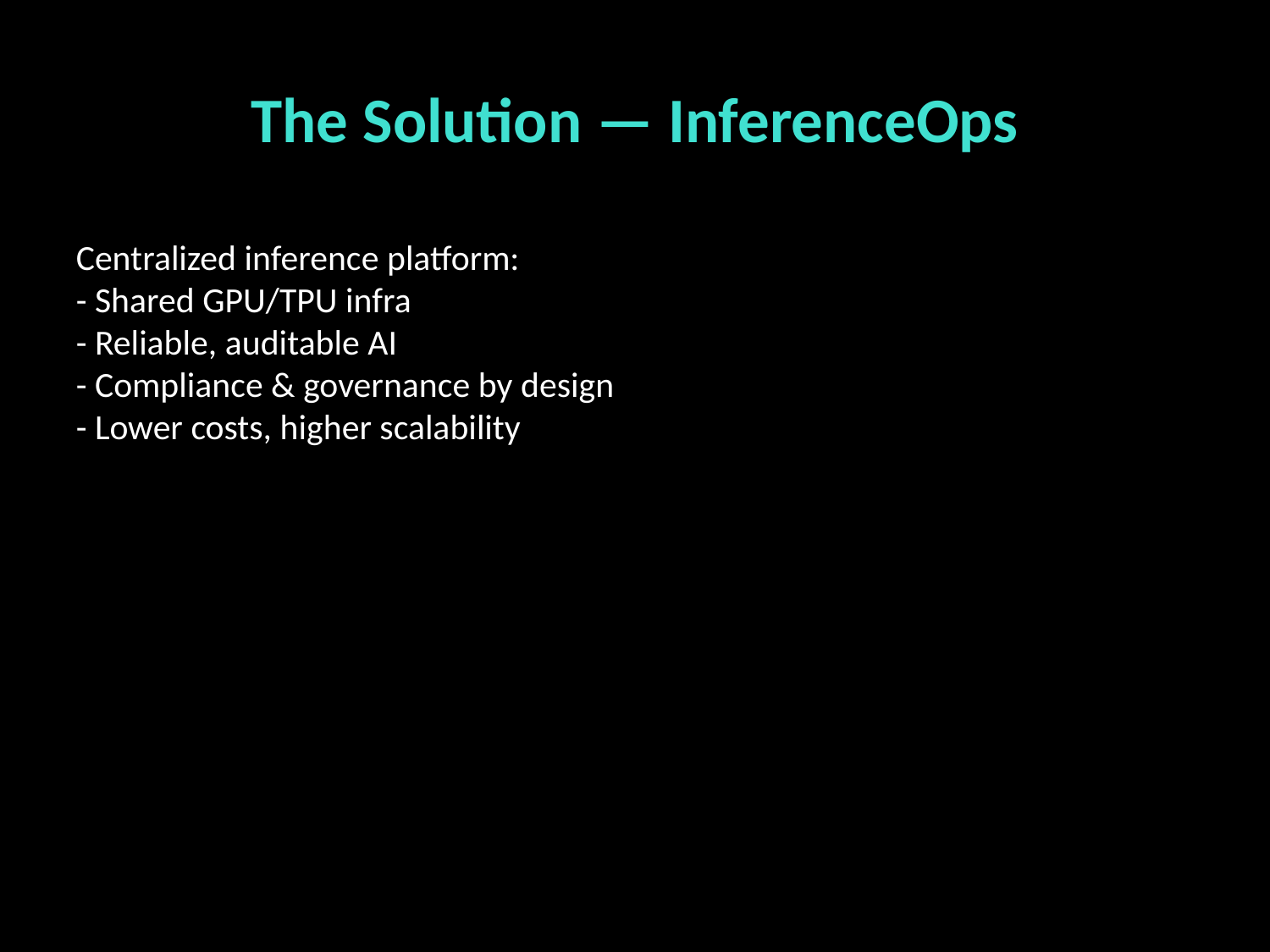

# The Solution — InferenceOps

Centralized inference platform:
- Shared GPU/TPU infra
- Reliable, auditable AI
- Compliance & governance by design
- Lower costs, higher scalability